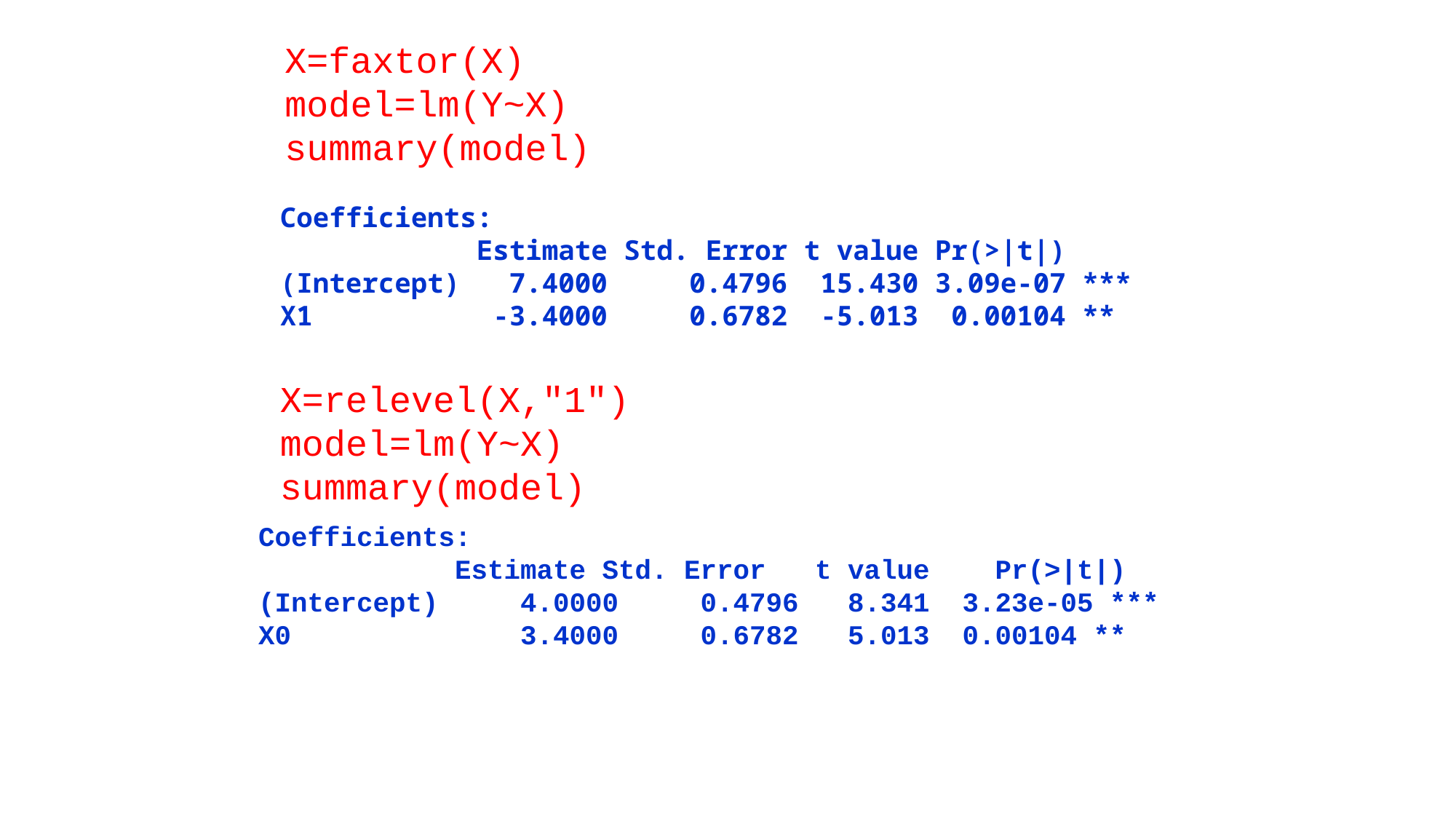

X=faxtor(X)
model=lm(Y~X)
summary(model)
Coefficients:
            Estimate Std. Error t value Pr(>|t|)
(Intercept)   7.4000     0.4796  15.430 3.09e-07 ***
X1           -3.4000     0.6782  -5.013  0.00104 **
X=relevel(X,"1")
model=lm(Y~X)
summary(model)
Coefficients:
            Estimate Std. Error   t value    Pr(>|t|)
(Intercept)     4.0000     0.4796   8.341  3.23e-05 ***
X0              3.4000     0.6782   5.013  0.00104 **